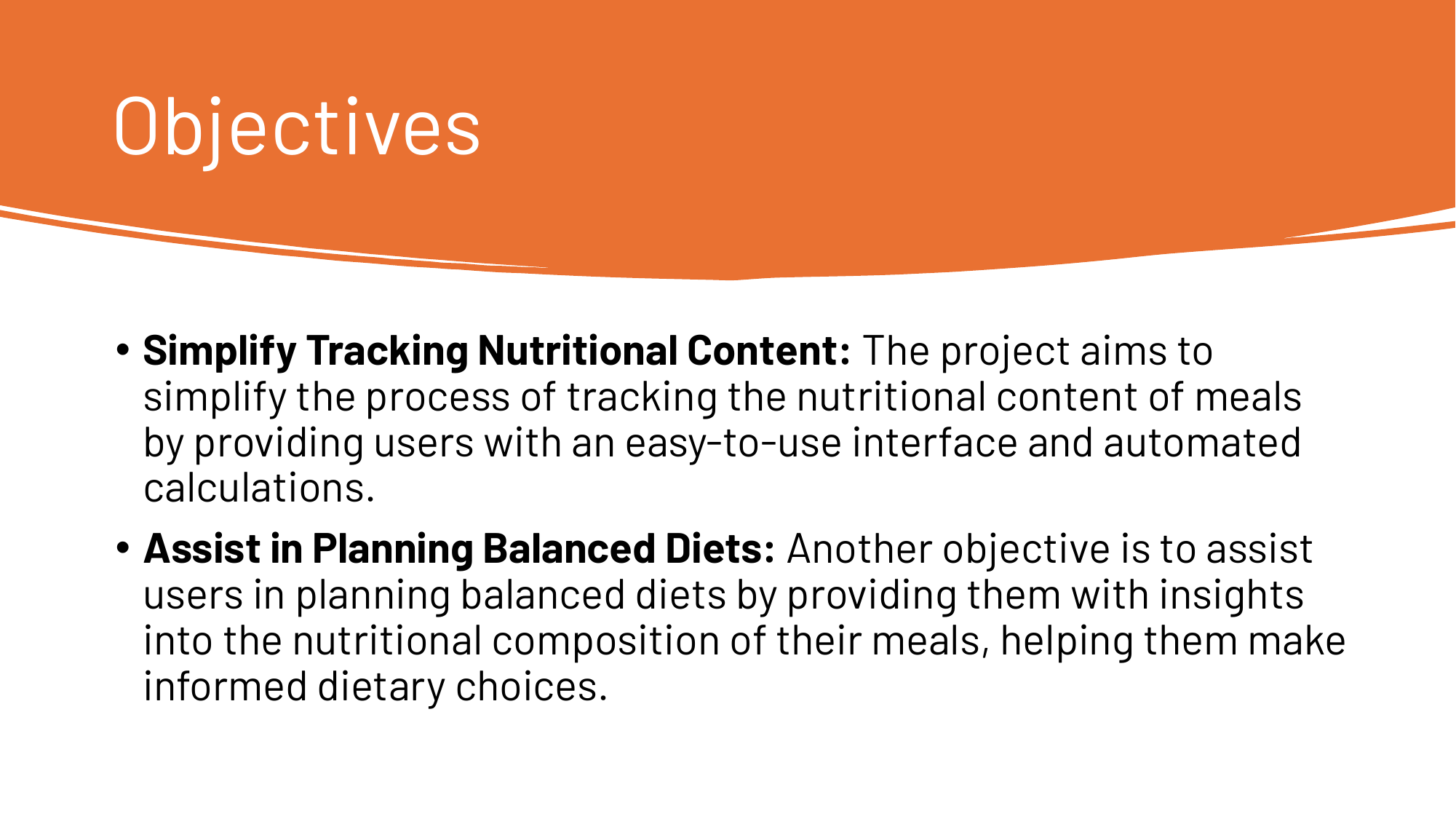

# Objectives
Simplify Tracking Nutritional Content: The project aims to simplify the process of tracking the nutritional content of meals by providing users with an easy-to-use interface and automated calculations.
Assist in Planning Balanced Diets: Another objective is to assist users in planning balanced diets by providing them with insights into the nutritional composition of their meals, helping them make informed dietary choices.